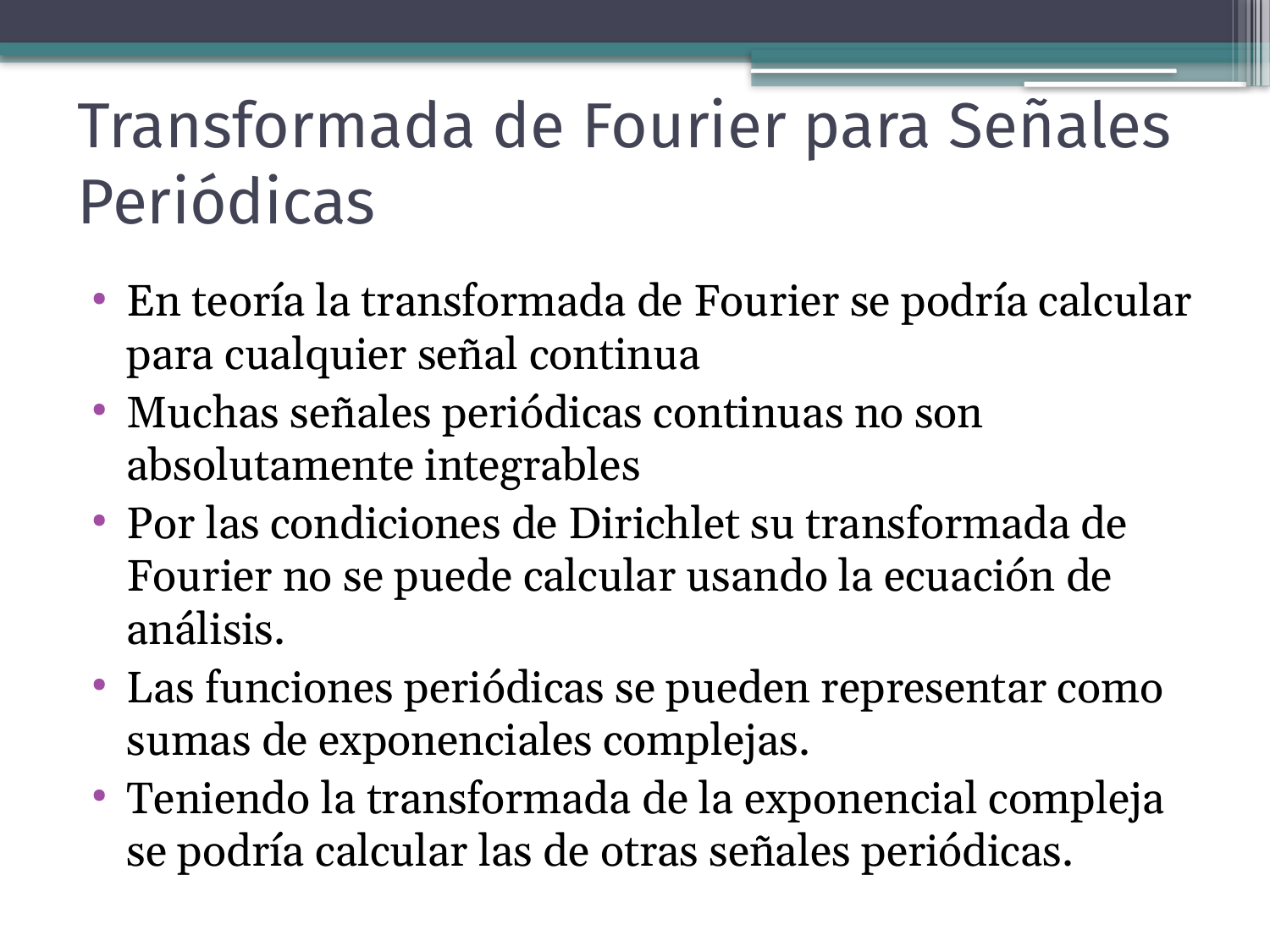

# Transformada de Fourier para Señales Periódicas
En teoría la transformada de Fourier se podría calcular para cualquier señal continua
Muchas señales periódicas continuas no son absolutamente integrables
Por las condiciones de Dirichlet su transformada de Fourier no se puede calcular usando la ecuación de análisis.
Las funciones periódicas se pueden representar como sumas de exponenciales complejas.
Teniendo la transformada de la exponencial compleja se podría calcular las de otras señales periódicas.